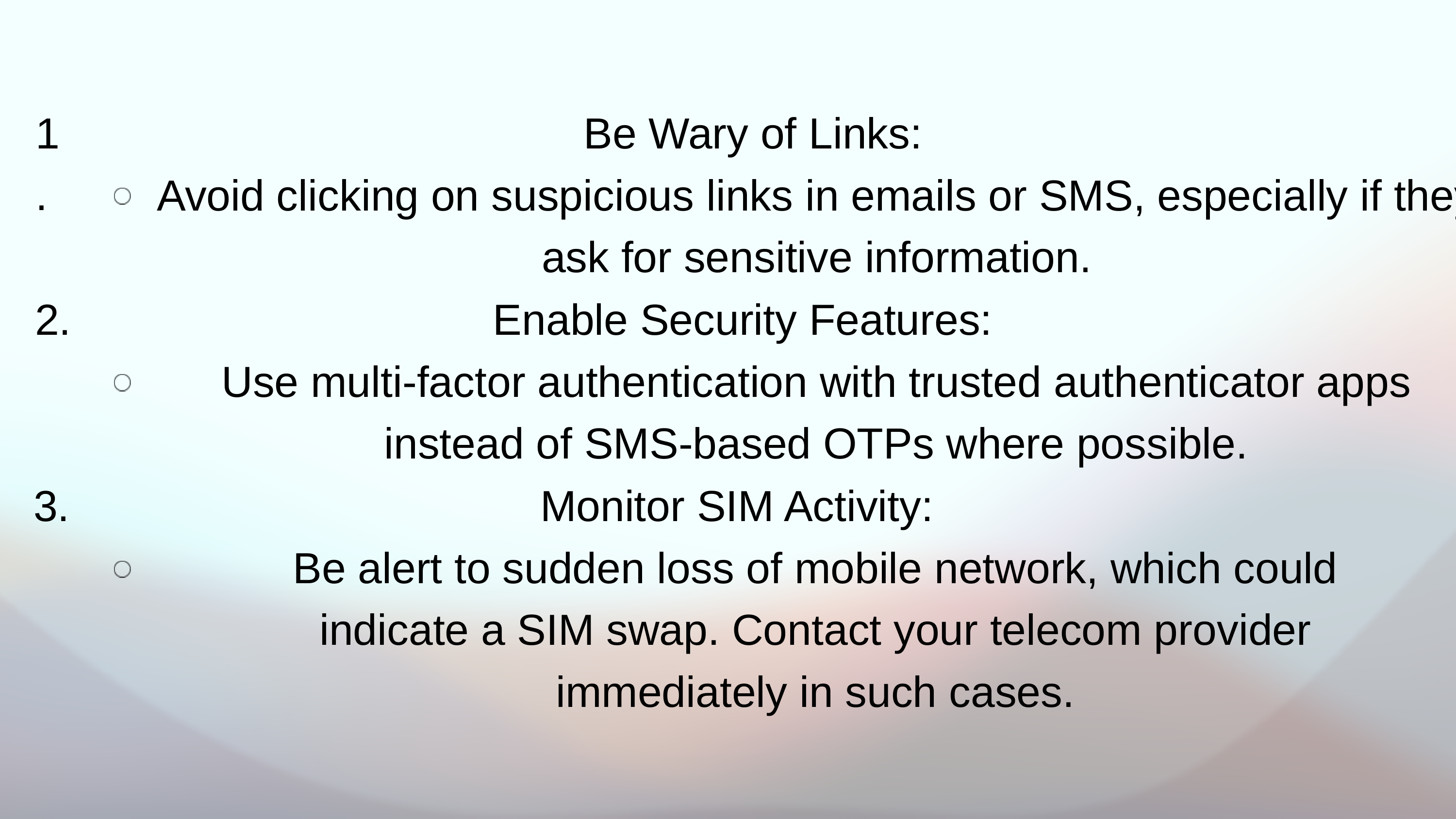

1.
Be Wary of Links:
Avoid clicking on suspicious links in emails or SMS, especially if they ask for sensitive information.

2.
Enable Security Features:
Use multi-factor authentication with trusted authenticator apps instead of SMS-based OTPs where possible.

3.
Monitor SIM Activity:
Be alert to sudden loss of mobile network, which could indicate a SIM swap. Contact your telecom provider immediately in such cases.